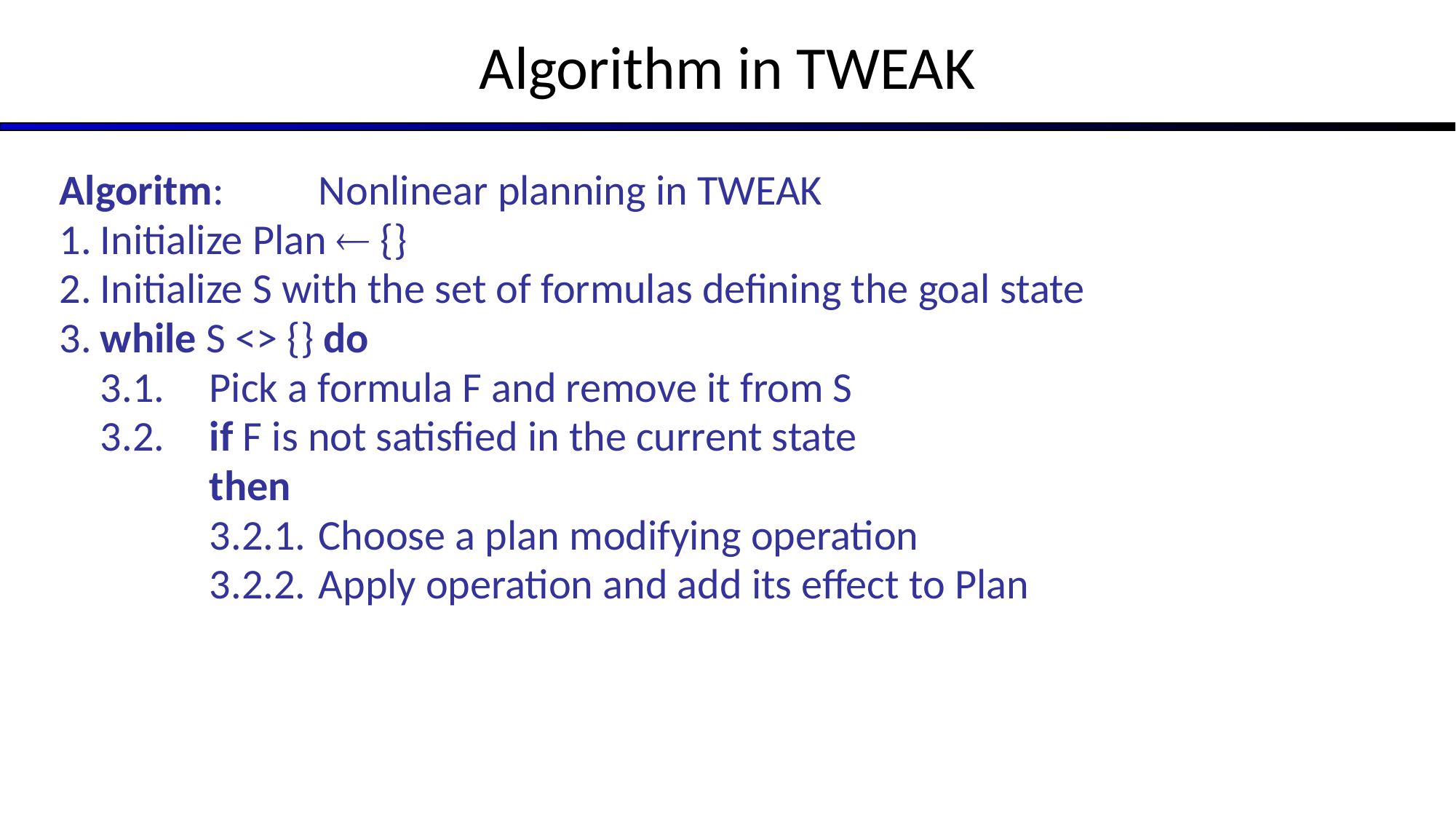

# Algorithm in TWEAK
Algoritm:	Nonlinear planning in TWEAK
1.	Initialize Plan ← {}
2.	Initialize S with the set of formulas defining the goal state
3.	while S <> {} do
	3.1.	Pick a formula F and remove it from S
	3.2.	if F is not satisfied in the current state
		then
		3.2.1.	Choose a plan modifying operation
		3.2.2.	Apply operation and add its effect to Plan